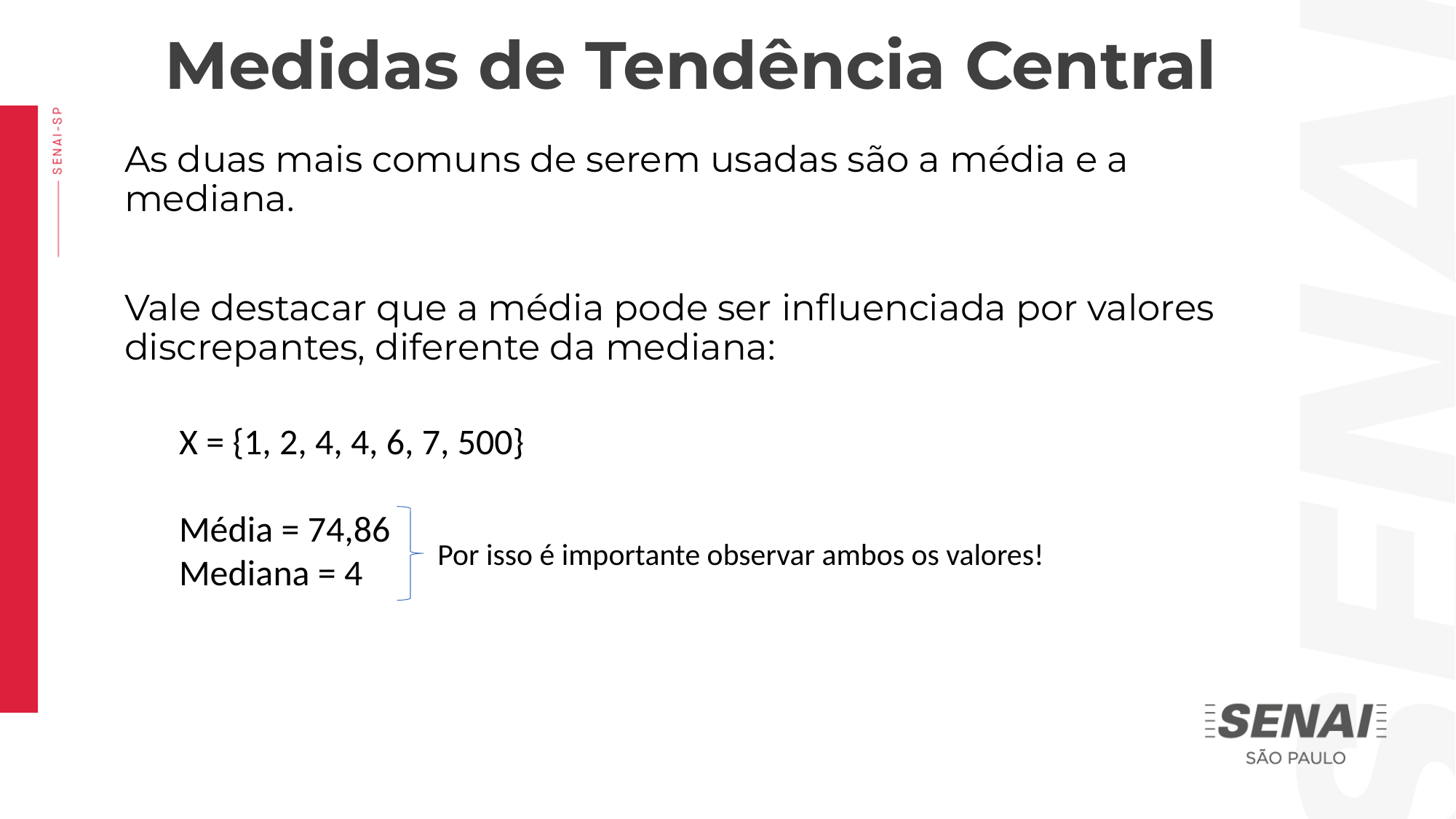

Medidas de Tendência Central

As duas mais comuns de serem usadas são a média e a mediana.

Vale destacar que a média pode ser influenciada por valores discrepantes, diferente da mediana:

X = {1, 2, 4, 4, 6, 7, 500}

Média = 74,86
Mediana = 4

Por isso é importante observar ambos os valores!